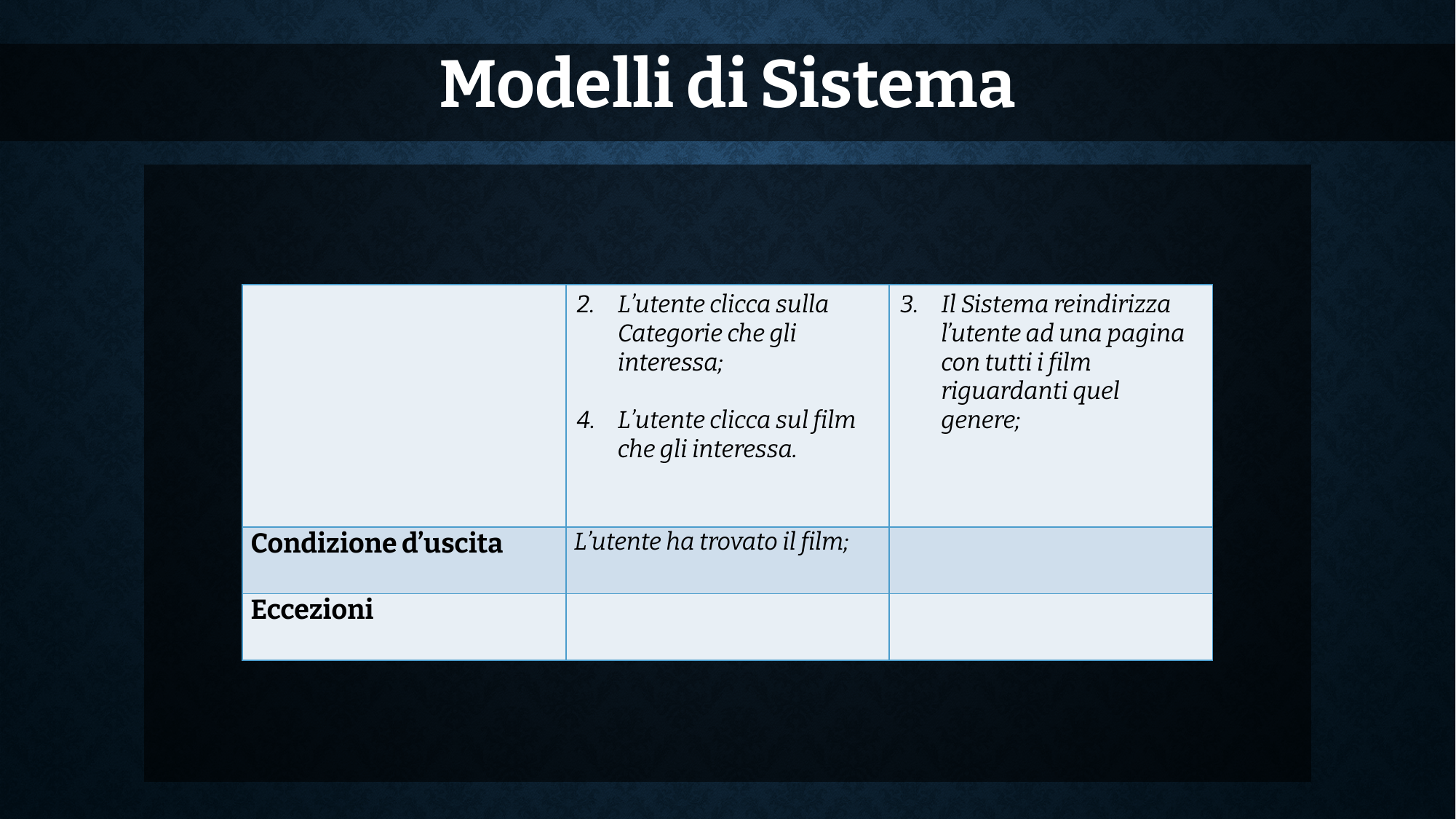

Modelli di Sistema

|  | L’utente clicca sulla Categorie che gli interessa; L’utente clicca sul film che gli interessa. | Il Sistema reindirizza l’utente ad una pagina con tutti i film riguardanti quel genere; |
| --- | --- | --- |
| Condizione d’uscita | L’utente ha trovato il film; |  |
| Eccezioni |  |  |